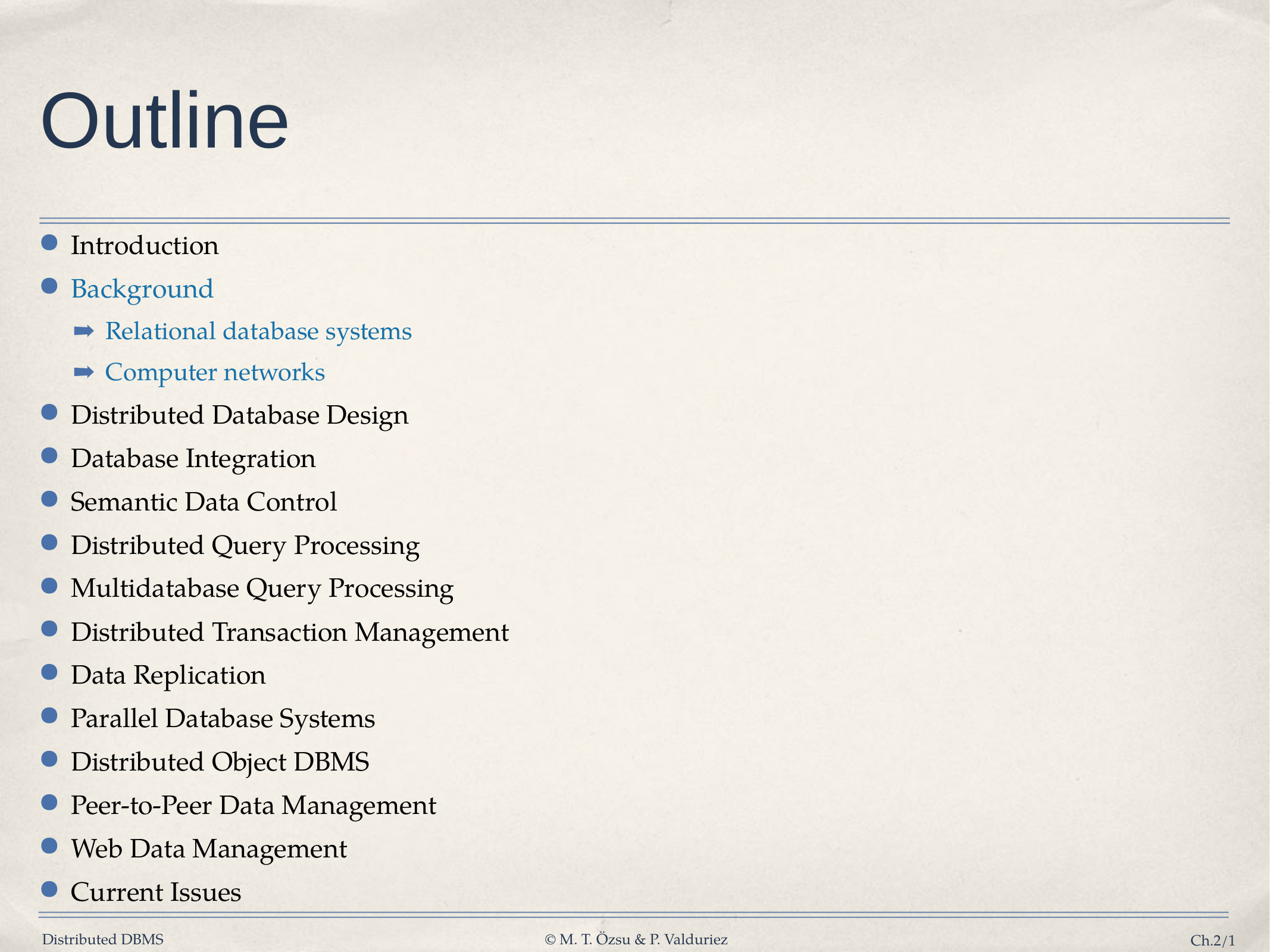

# Outline
Introduction
Background
Relational database systems
Computer networks
Distributed Database Design
Database Integration
Semantic Data Control
Distributed Query Processing
Multidatabase Query Processing
Distributed Transaction Management
Data Replication
Parallel Database Systems
Distributed Object DBMS
Peer-to-Peer Data Management
Web Data Management
Current Issues